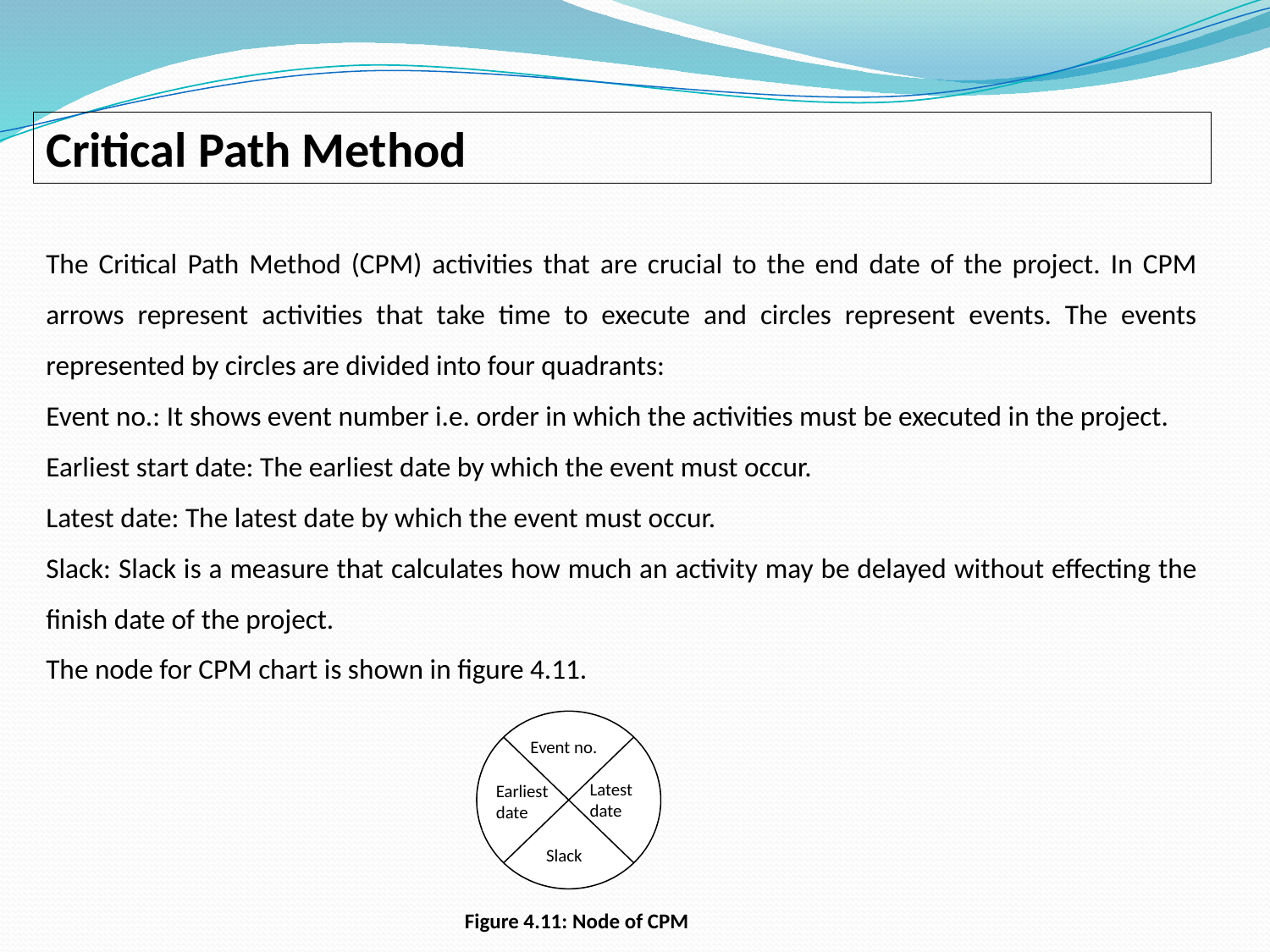

Critical Path Method
The Critical Path Method (CPM) activities that are crucial to the end date of the project. In CPM arrows represent activities that take time to execute and circles represent events. The events represented by circles are divided into four quadrants:
Event no.: It shows event number i.e. order in which the activities must be executed in the project.
Earliest start date: The earliest date by which the event must occur.
Latest date: The latest date by which the event must occur.
Slack: Slack is a measure that calculates how much an activity may be delayed without effecting the finish date of the project.
The node for CPM chart is shown in figure 4.11.

Event no.

Latest date
Earliest date
Slack
Figure 4.11: Node of CPM